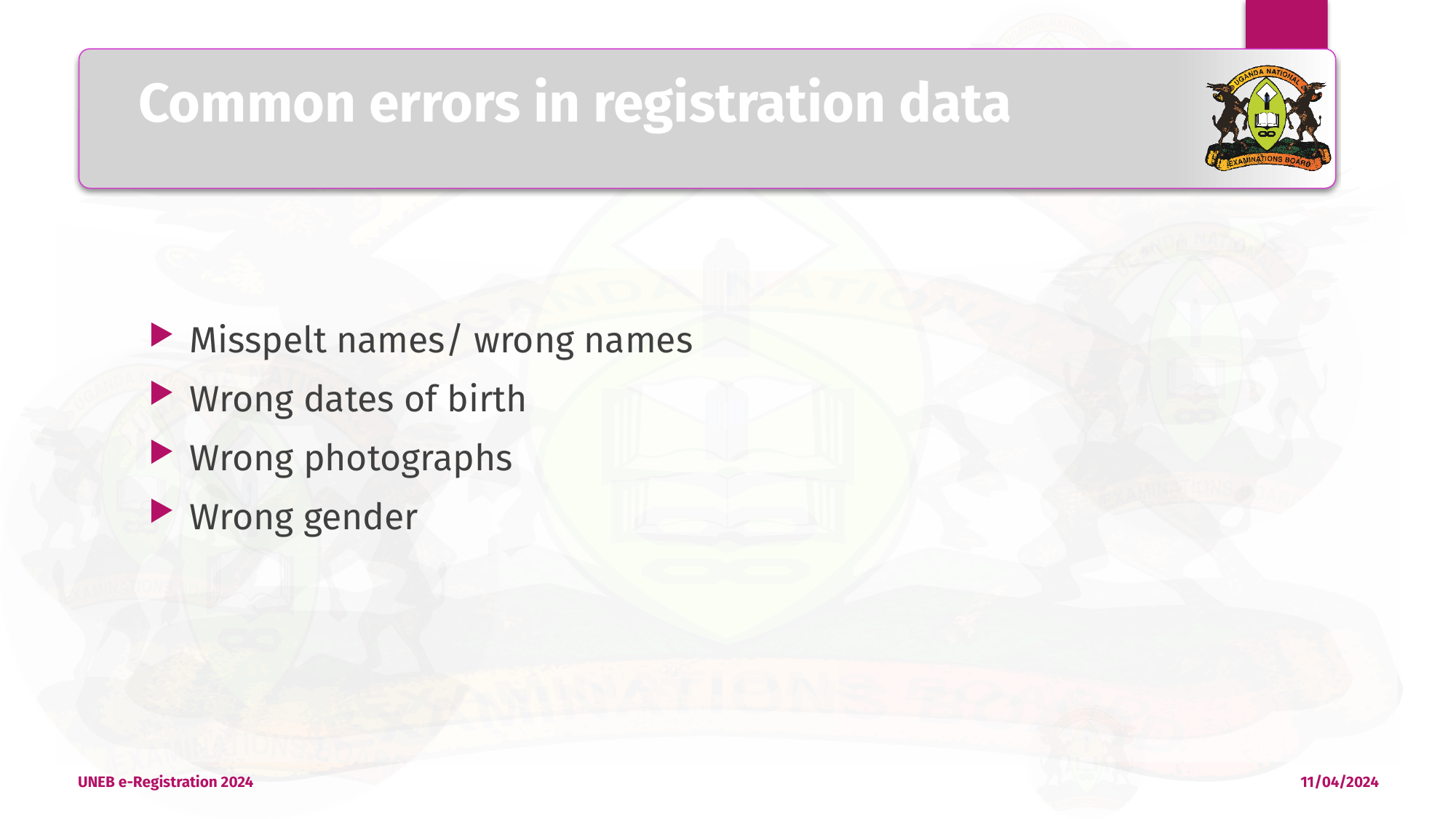

# Common errors in registration data
Misspelt names/ wrong names
Wrong dates of birth
Wrong photographs
Wrong gender

UNEB e-Registration 2024
11/04/2024